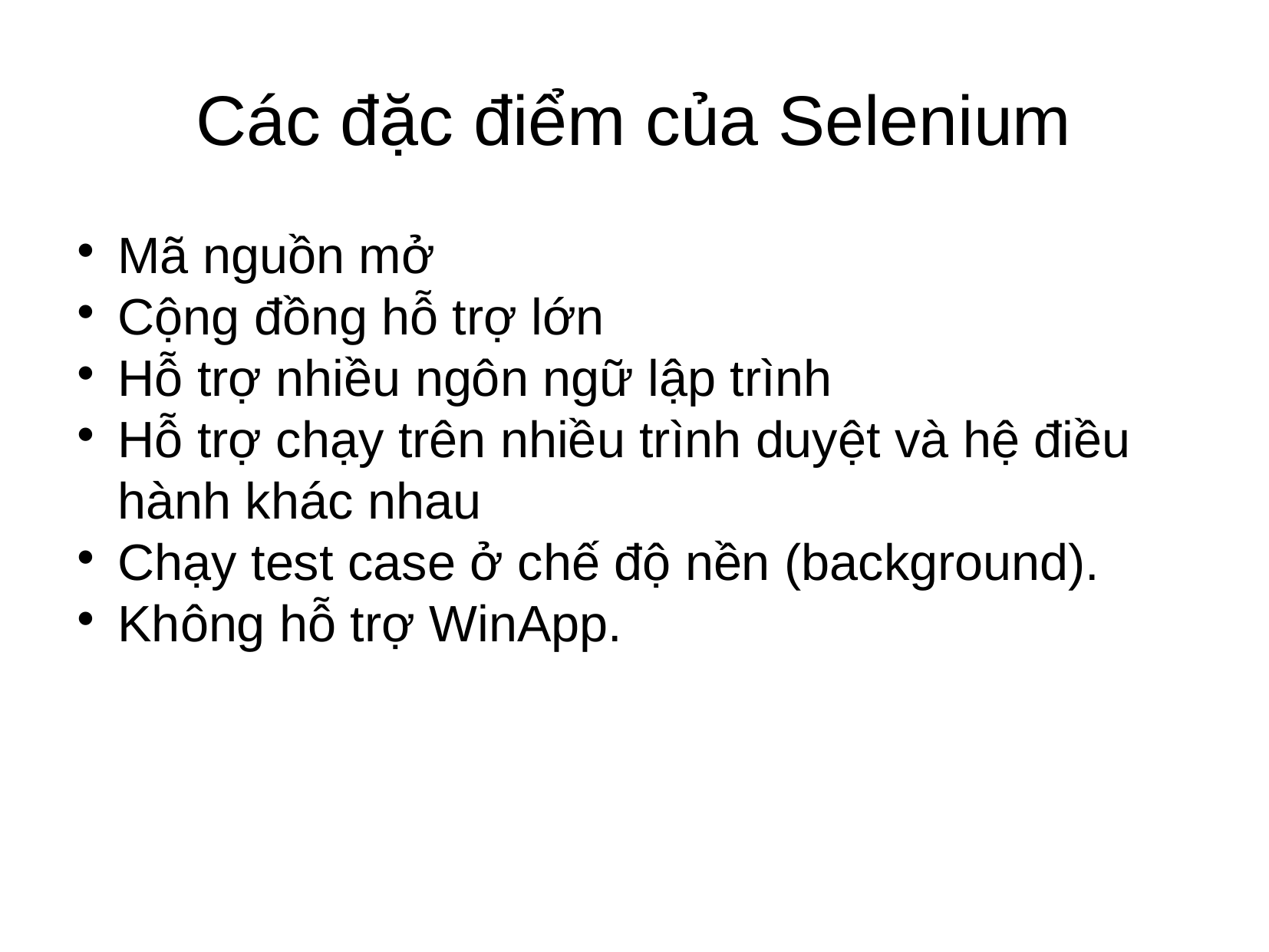

Các đặc điểm của Selenium
Mã nguồn mở
Cộng đồng hỗ trợ lớn
Hỗ trợ nhiều ngôn ngữ lập trình
Hỗ trợ chạy trên nhiều trình duyệt và hệ điều hành khác nhau
Chạy test case ở chế độ nền (background).
Không hỗ trợ WinApp.